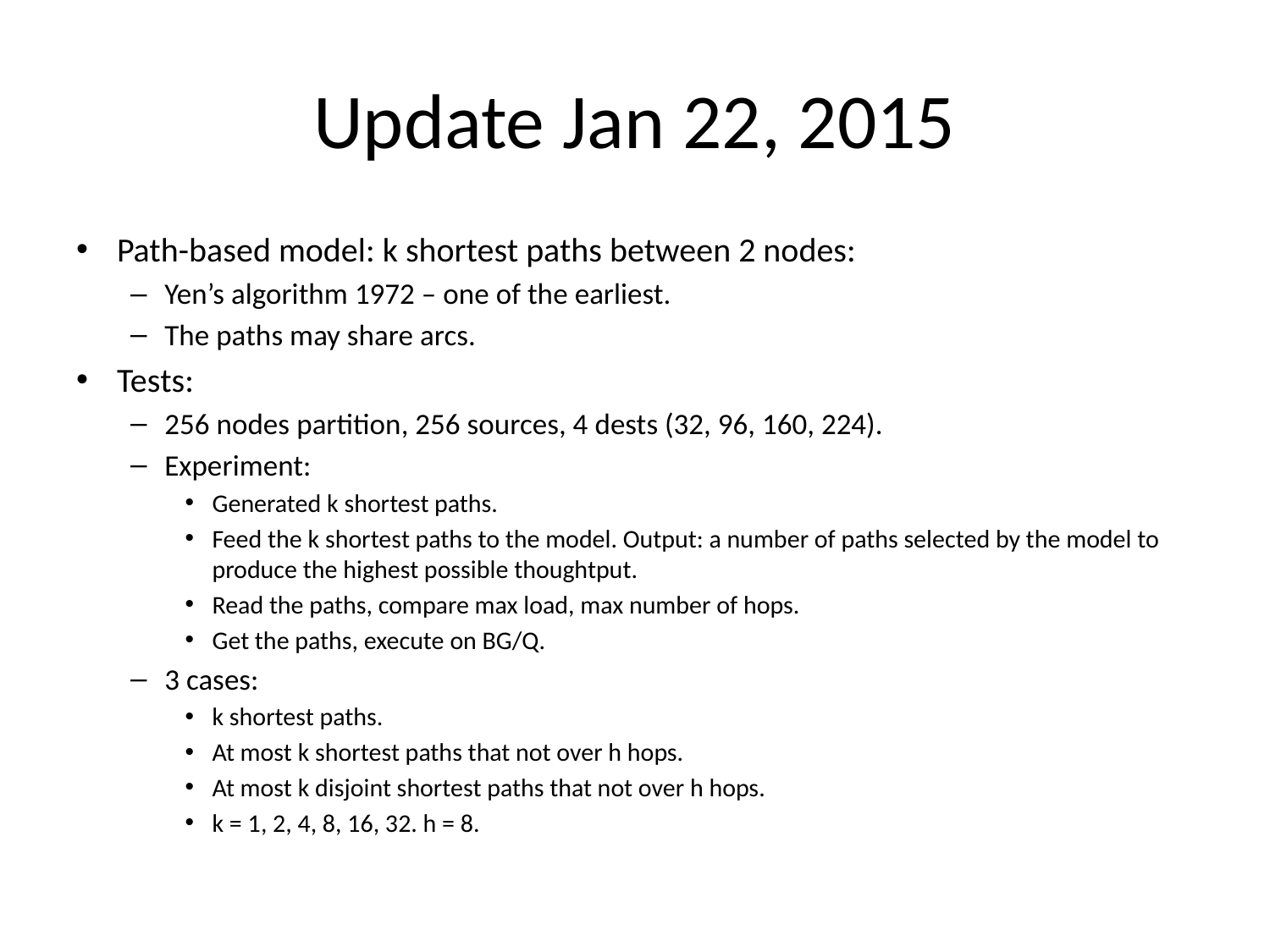

# Update Jan 22, 2015
Path-based model: k shortest paths between 2 nodes:
Yen’s algorithm 1972 – one of the earliest.
The paths may share arcs.
Tests:
256 nodes partition, 256 sources, 4 dests (32, 96, 160, 224).
Experiment:
Generated k shortest paths.
Feed the k shortest paths to the model. Output: a number of paths selected by the model to produce the highest possible thoughtput.
Read the paths, compare max load, max number of hops.
Get the paths, execute on BG/Q.
3 cases:
k shortest paths.
At most k shortest paths that not over h hops.
At most k disjoint shortest paths that not over h hops.
k = 1, 2, 4, 8, 16, 32. h = 8.